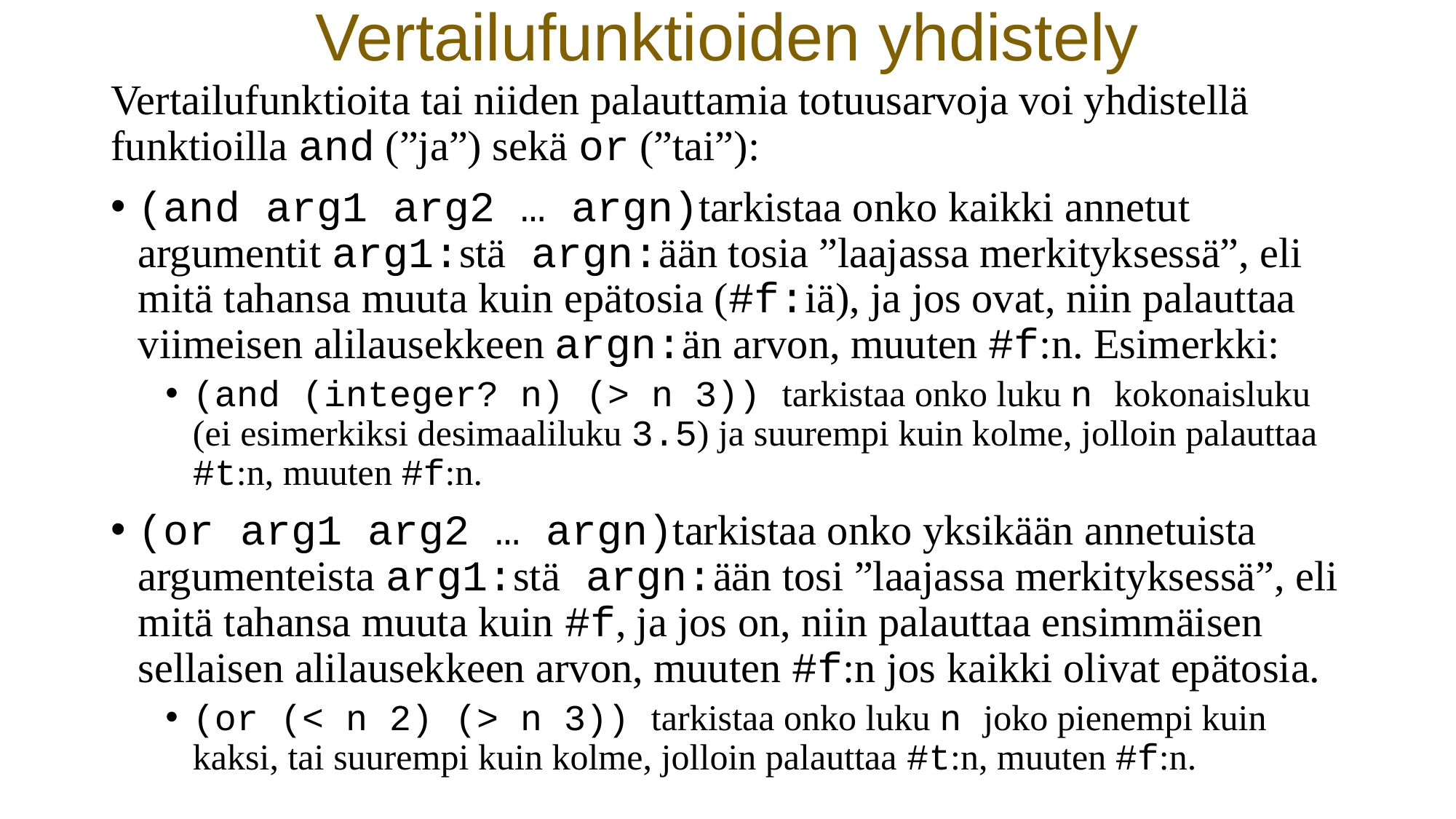

# Vertailufunktioiden yhdistely
Vertailufunktioita tai niiden palauttamia totuusarvoja voi yhdistellä funktioilla and (”ja”) sekä or (”tai”):
(and arg1 arg2 … argn)tarkistaa onko kaikki annetut argumentit arg1:stä argn:ään tosia ”laajassa merkityksessä”, eli mitä tahansa muuta kuin epätosia (#f:iä), ja jos ovat, niin palauttaa viimeisen alilausekkeen argn:än arvon, muuten #f:n. Esimerkki:
(and (integer? n) (> n 3)) tarkistaa onko luku n kokonaisluku (ei esimerkiksi desimaaliluku 3.5) ja suurempi kuin kolme, jolloin palauttaa #t:n, muuten #f:n.
(or arg1 arg2 … argn)tarkistaa onko yksikään annetuista argumenteista arg1:stä argn:ään tosi ”laajassa merkityksessä”, eli mitä tahansa muuta kuin #f, ja jos on, niin palauttaa ensimmäisen sellaisen alilausekkeen arvon, muuten #f:n jos kaikki olivat epätosia.
(or (< n 2) (> n 3)) tarkistaa onko luku n joko pienempi kuin kaksi, tai suurempi kuin kolme, jolloin palauttaa #t:n, muuten #f:n.